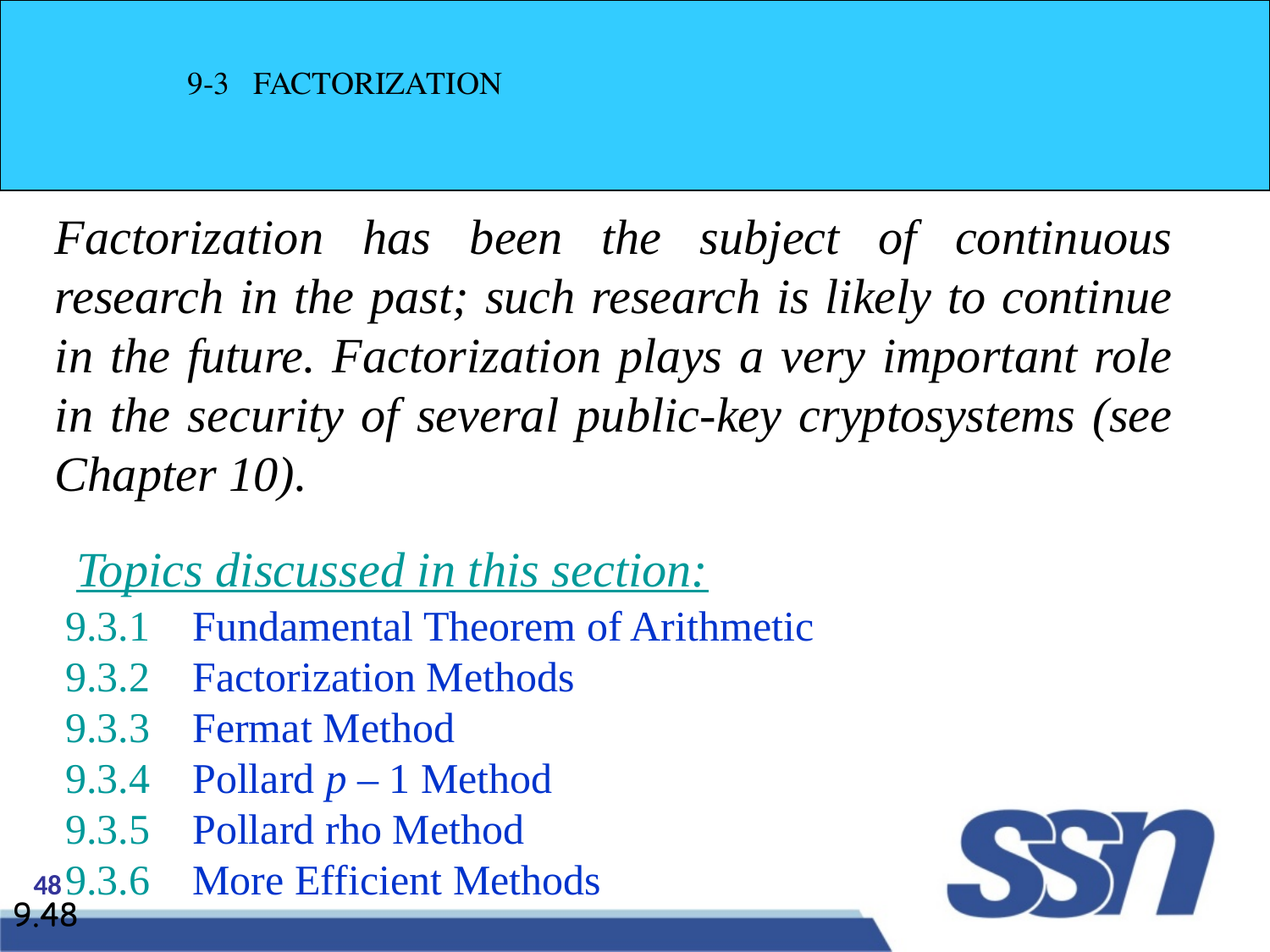

9-3   FACTORIZATION
Factorization has been the subject of continuous research in the past; such research is likely to continue in the future. Factorization plays a very important role in the security of several public-key cryptosystems (see Chapter 10).
Topics discussed in this section:
9.3.1	Fundamental Theorem of Arithmetic
9.3.2	Factorization Methods
9.3.3	Fermat Method
9.3.4	Pollard p – 1 Method
9.3.5	Pollard rho Method
9.3.6	More Efficient Methods
9.48